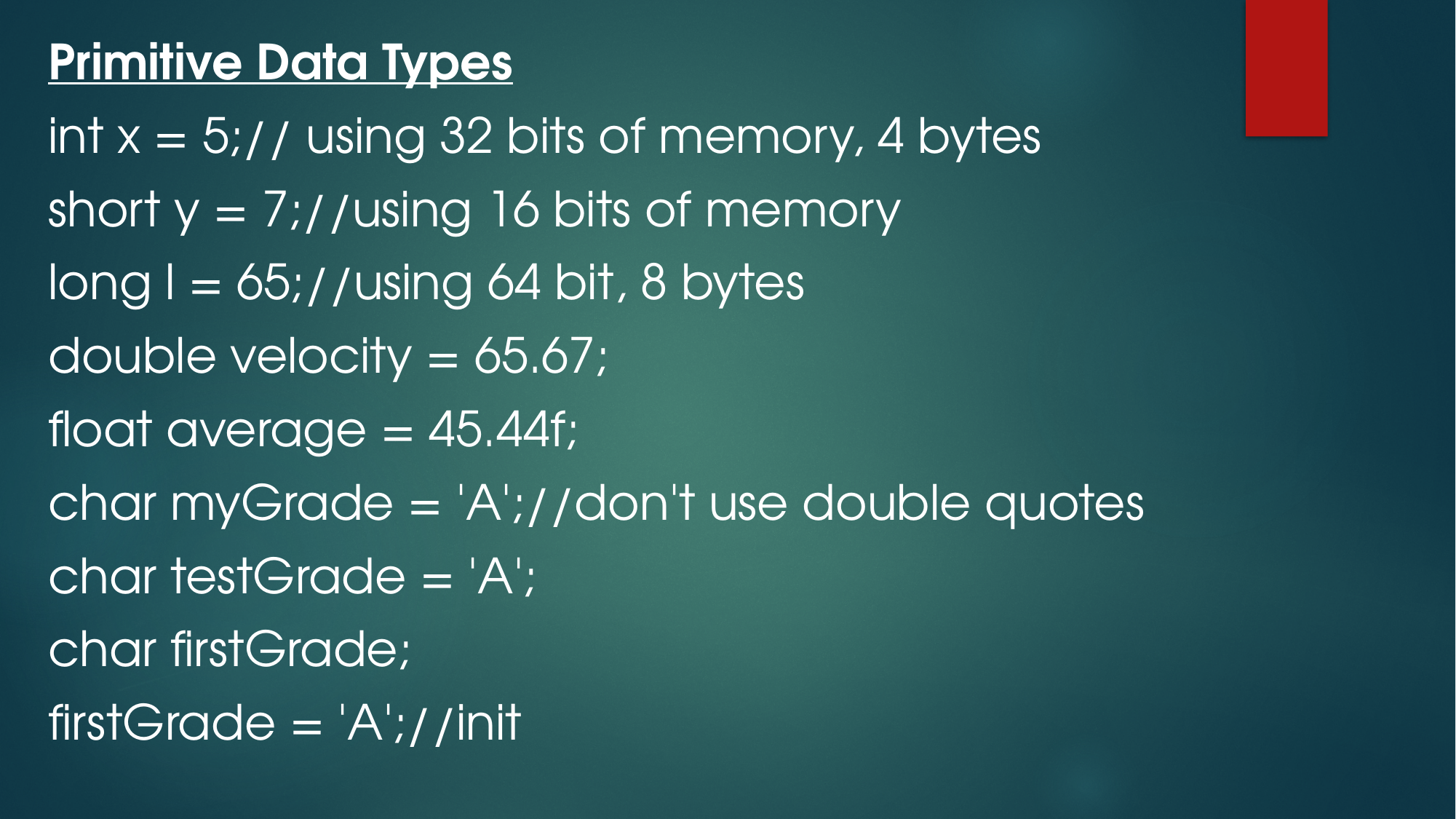

Primitive Data Types
int x = 5;// using 32 bits of memory, 4 bytes
short y = 7;//using 16 bits of memory
long l = 65;//using 64 bit, 8 bytes
double velocity = 65.67;
float average = 45.44f;
char myGrade = 'A';//don't use double quotes
char testGrade = 'A';
char firstGrade;
firstGrade = 'A';//init